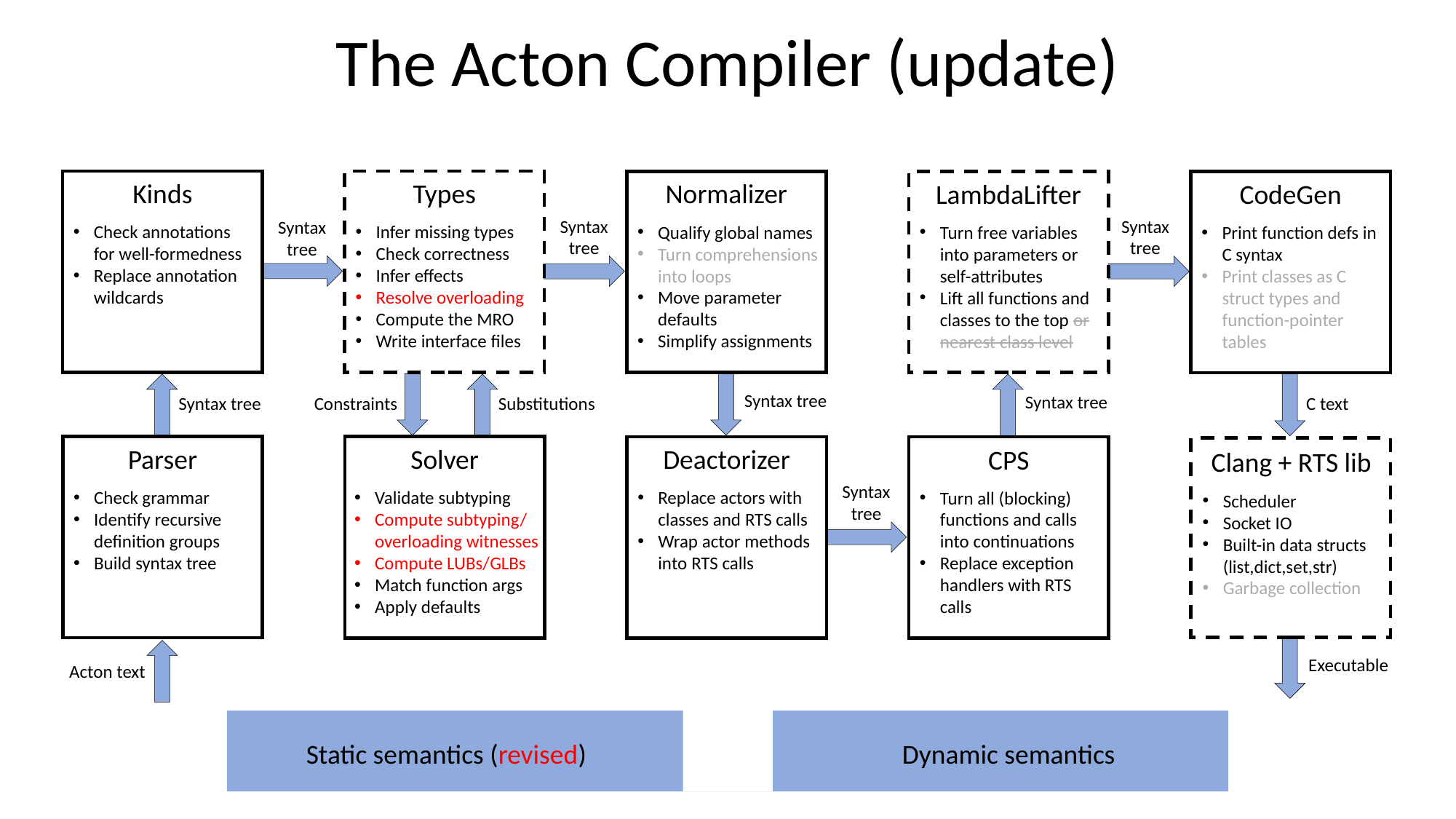

# The Acton Compiler (update)

Kinds

Types

Normalizer

LambdaLifter

CodeGen
Syntax
tree
Syntax
tree
Syntax
tree
Check annotations for well-formedness
Replace annotation wildcards
Infer missing types
Check correctness
Infer effects
Resolve overloading
Compute the MRO
Write interface files
Qualify global names
Turn comprehensions into loops
Move parameter defaults
Simplify assignments
Turn free variables into parameters or self-attributes
Lift all functions and classes to the top or nearest class level
Print function defs in C syntax
Print classes as C struct types and function-pointer tables

Syntax tree
Syntax tree
Constraints
Substitutions
C text
Syntax tree

Parser

Solver

Deactorizer

CPS

Clang + RTS lib
Syntax
tree
Check grammar
Identify recursive definition groups
Build syntax tree
Validate subtyping
Compute subtyping/ overloading witnesses
Compute LUBs/GLBs
Match function args
Apply defaults
Replace actors with classes and RTS calls
Wrap actor methods into RTS calls
Turn all (blocking) functions and calls into continuations
Replace exception handlers with RTS calls
Scheduler
Socket IO
Built-in data structs
(list,dict,set,str)
Garbage collection

Executable

Acton text

Dynamic semantics
Static semantics (revised)